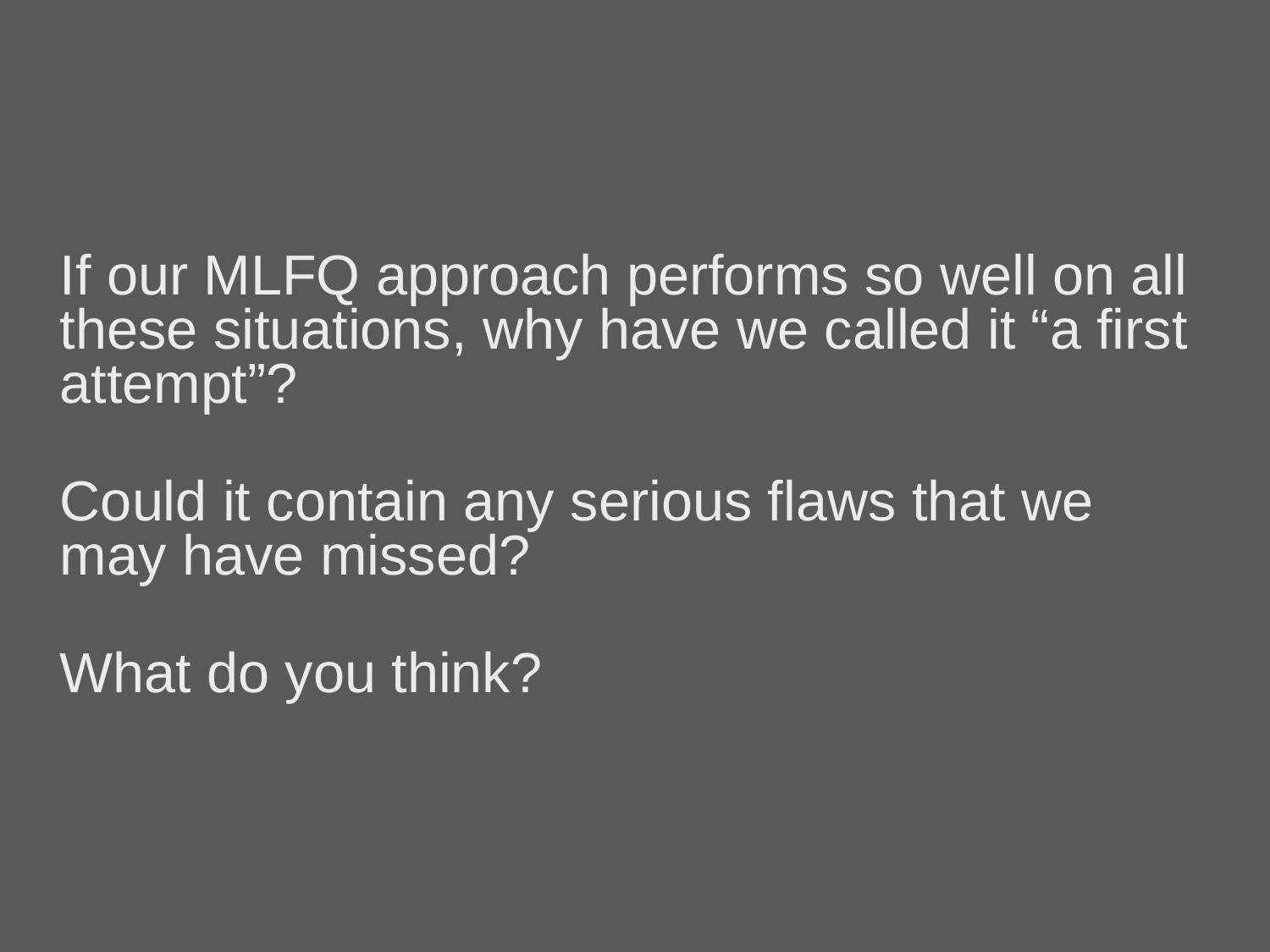

#
If our MLFQ approach performs so well on all these situations, why have we called it “a first attempt”?
Could it contain any serious flaws that we may have missed?
What do you think?